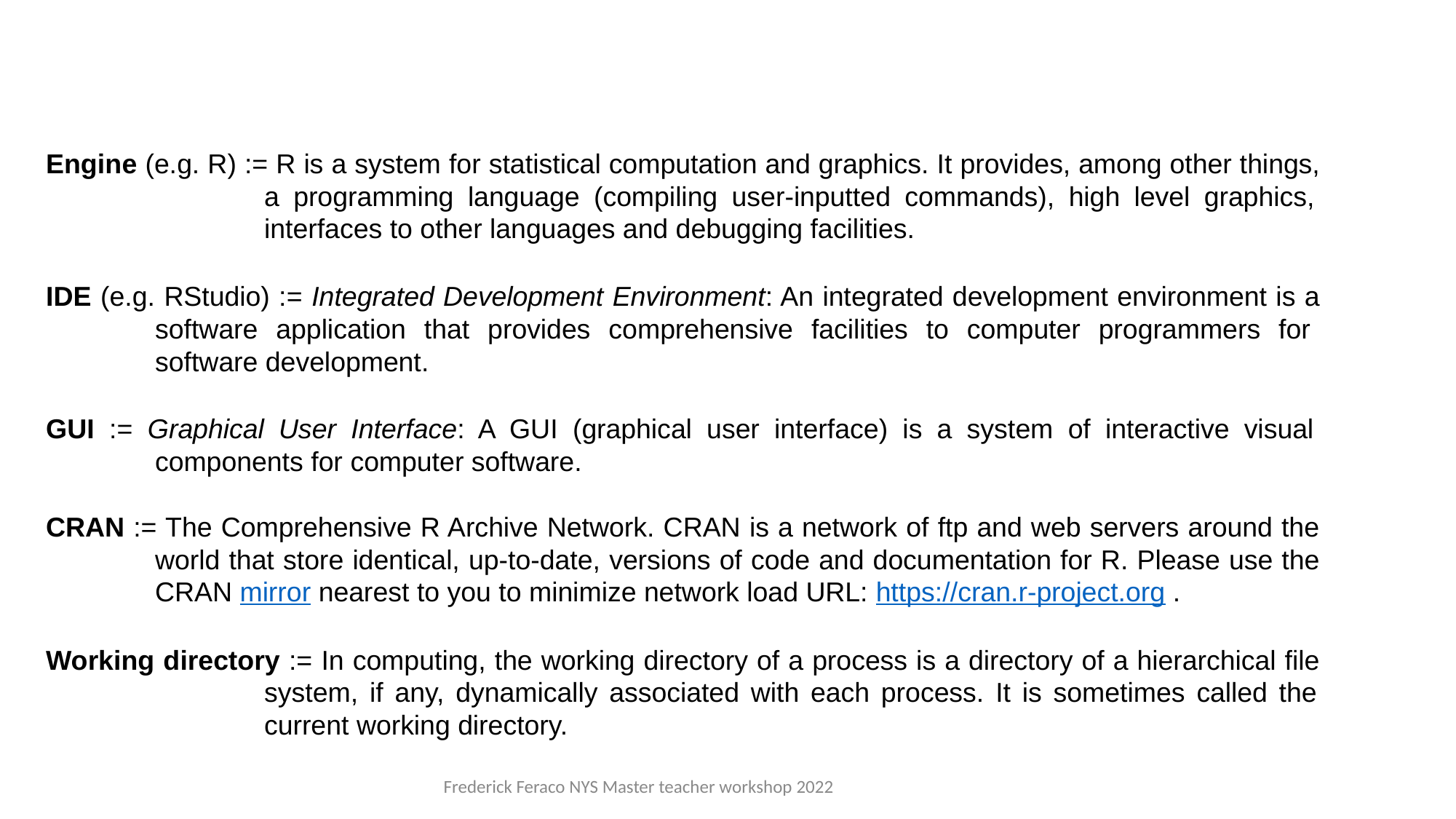

# Lesson #1 – Picking up the terminology - Glossary / Working definitions
Engine (e.g. R) := R is a system for statistical computation and graphics. It provides, among other things,  a programming language (compiling user-inputted commands), high level graphics,  interfaces to other languages and debugging facilities.

IDE (e.g. RStudio) := Integrated Development Environment: An integrated development environment is a  software application that provides comprehensive facilities to computer programmers for  software development.

GUI := Graphical User Interface: A GUI (graphical user interface) is a system of interactive visual  components for computer software.

CRAN := The Comprehensive R Archive Network. CRAN is a network of ftp and web servers around the  world that store identical, up-to-date, versions of code and documentation for R. Please use the  CRAN mirror nearest to you to minimize network load URL: https://cran.r-project.org .

Working directory := In computing, the working directory of a process is a directory of a hierarchical file  system, if any, dynamically associated with each process. It is sometimes called the  current working directory.
Frederick Feraco NYS Master teacher workshop 2022